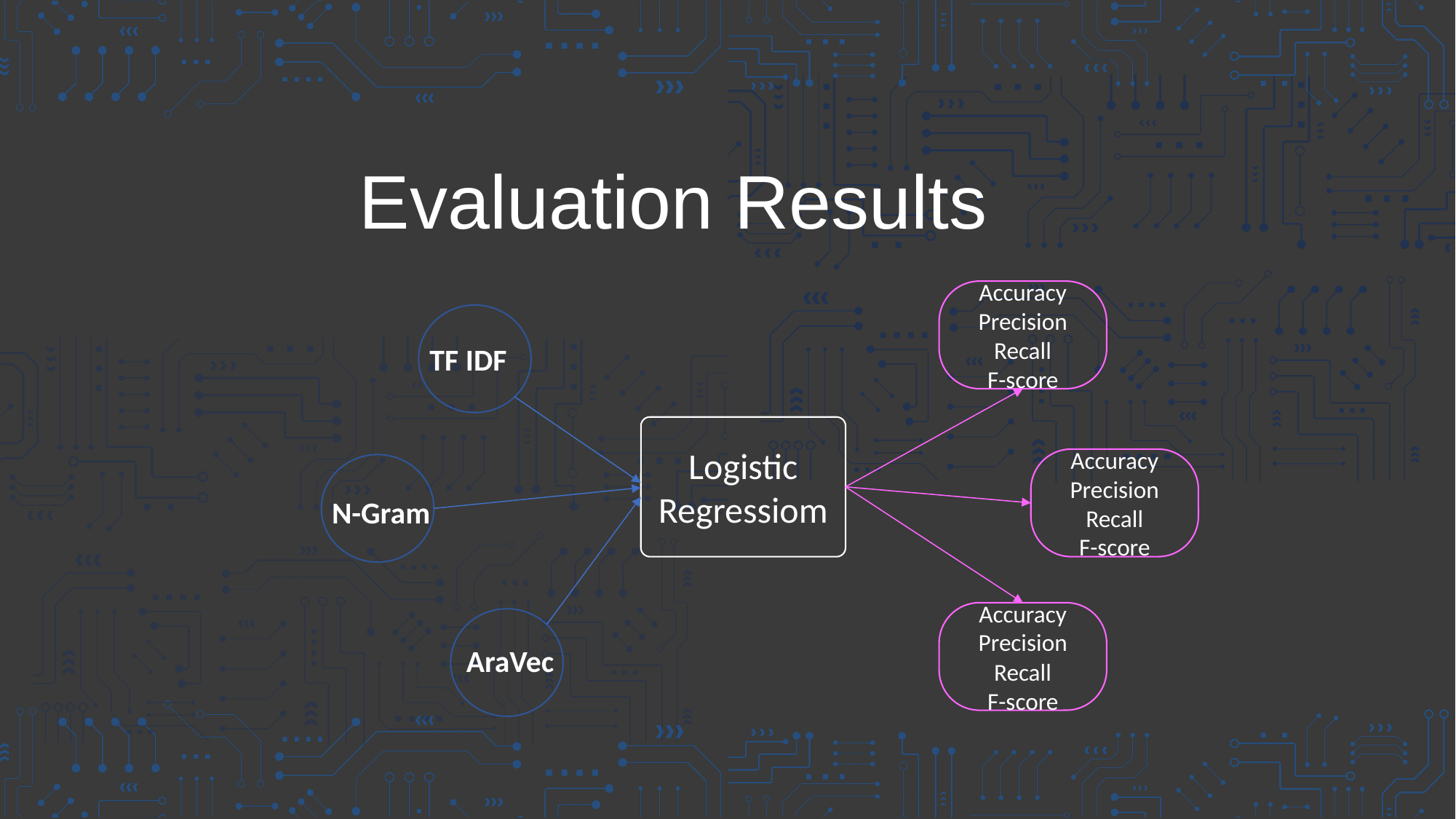

Evaluation Results
Accuracy
Precision
Recall
F-score

TF IDF
Logistic Regressiom
Accuracy
Precision
Recall
F-score

N-Gram

Accuracy
Precision
Recall
F-score

AraVec